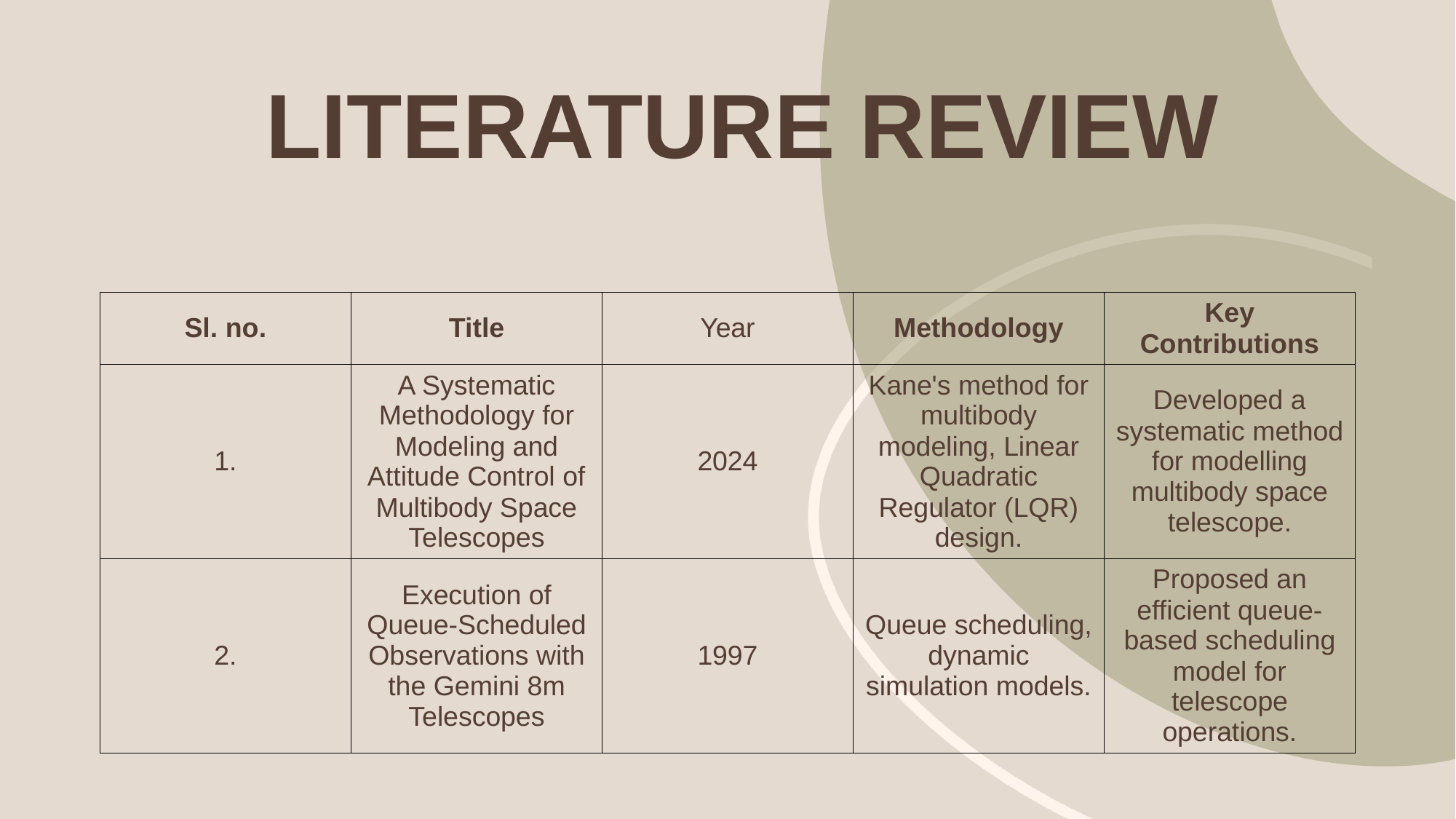

LITERATURE REVIEW

| Sl. no. | Title | Year | Methodology | Key Contributions |
| --- | --- | --- | --- | --- |
| 1. | A Systematic Methodology for Modeling and Attitude Control of Multibody Space Telescopes | 2024 | Kane's method for multibody modeling, Linear Quadratic Regulator (LQR) design. | Developed a systematic method for modelling multibody space telescope. |
| 2. | Execution of Queue-Scheduled Observations with the Gemini 8m Telescopes | 1997 | Queue scheduling, dynamic simulation models. | Proposed an efficient queue-based scheduling model for telescope operations. |